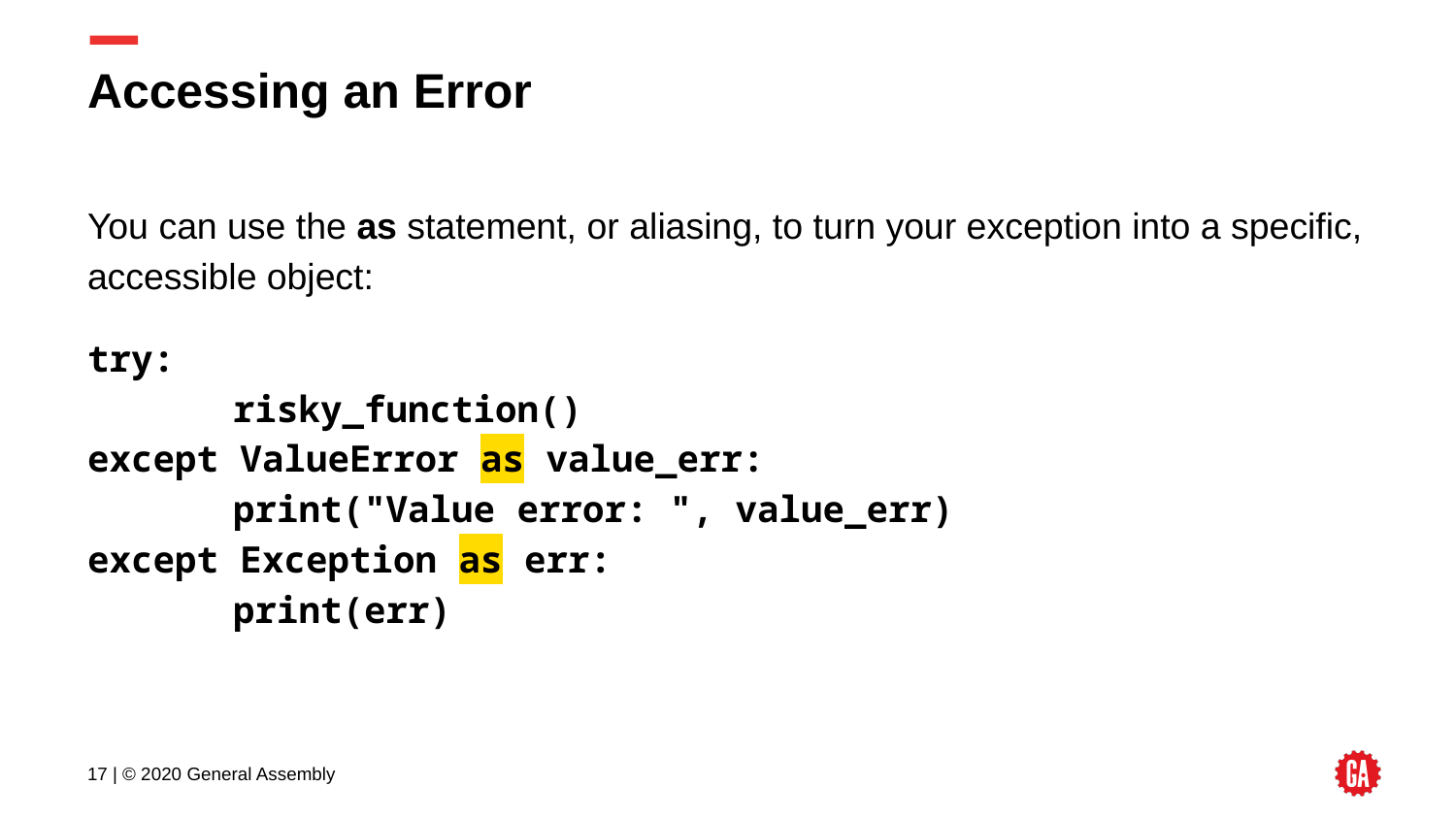

# Accessing an Error
You can use the as statement, or aliasing, to turn your exception into a specific, accessible object:
try:
	risky_function()
except ValueError as value_err:
	print("Value error: ", value_err)
except Exception as err:
	print(err)

17 | © 2020 General Assembly